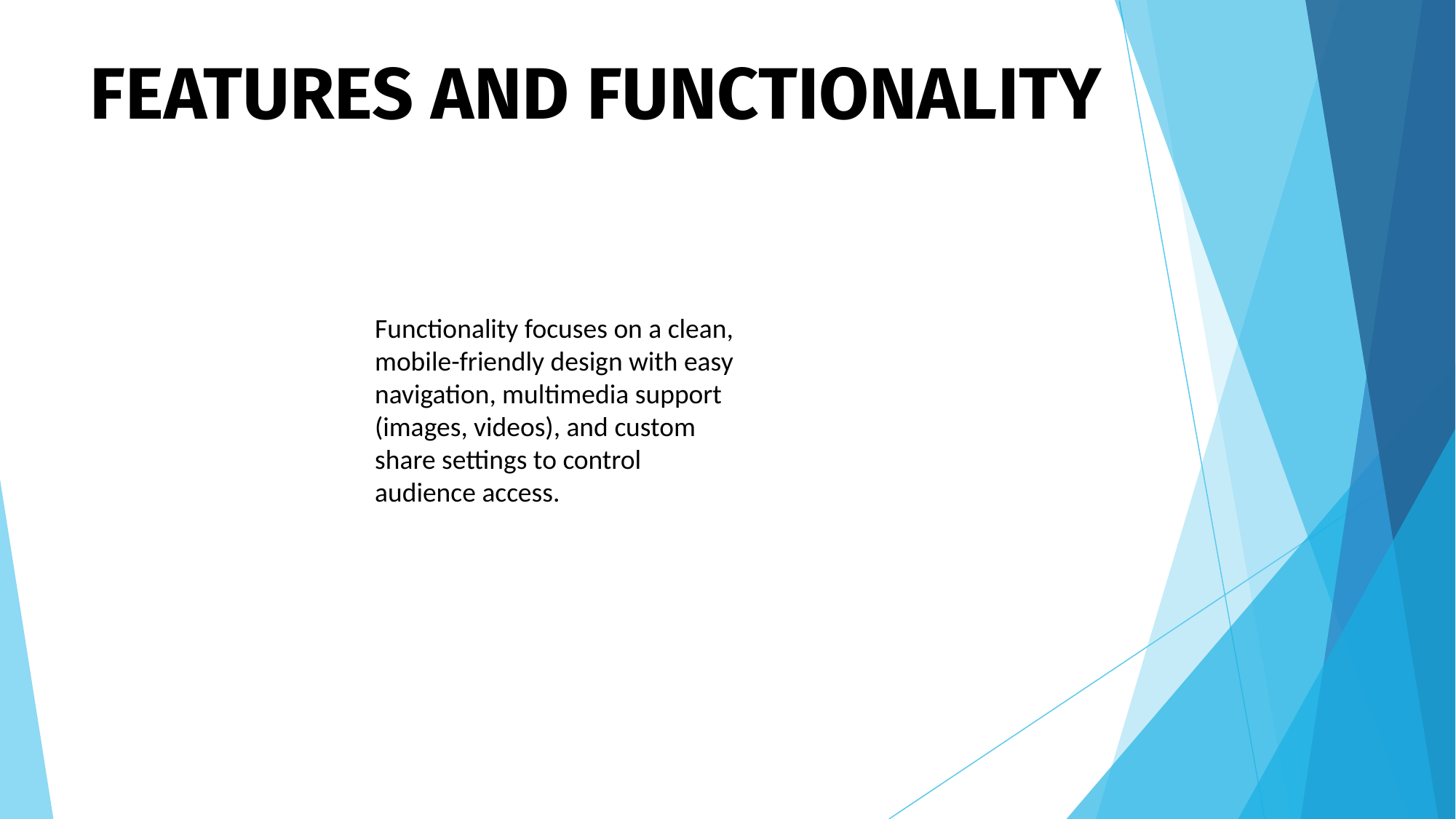

# FEATURES AND FUNCTIONALITY
Functionality focuses on a clean,
mobile-friendly design with easy
navigation, multimedia support
(images, videos), and custom
share settings to control
audience access.